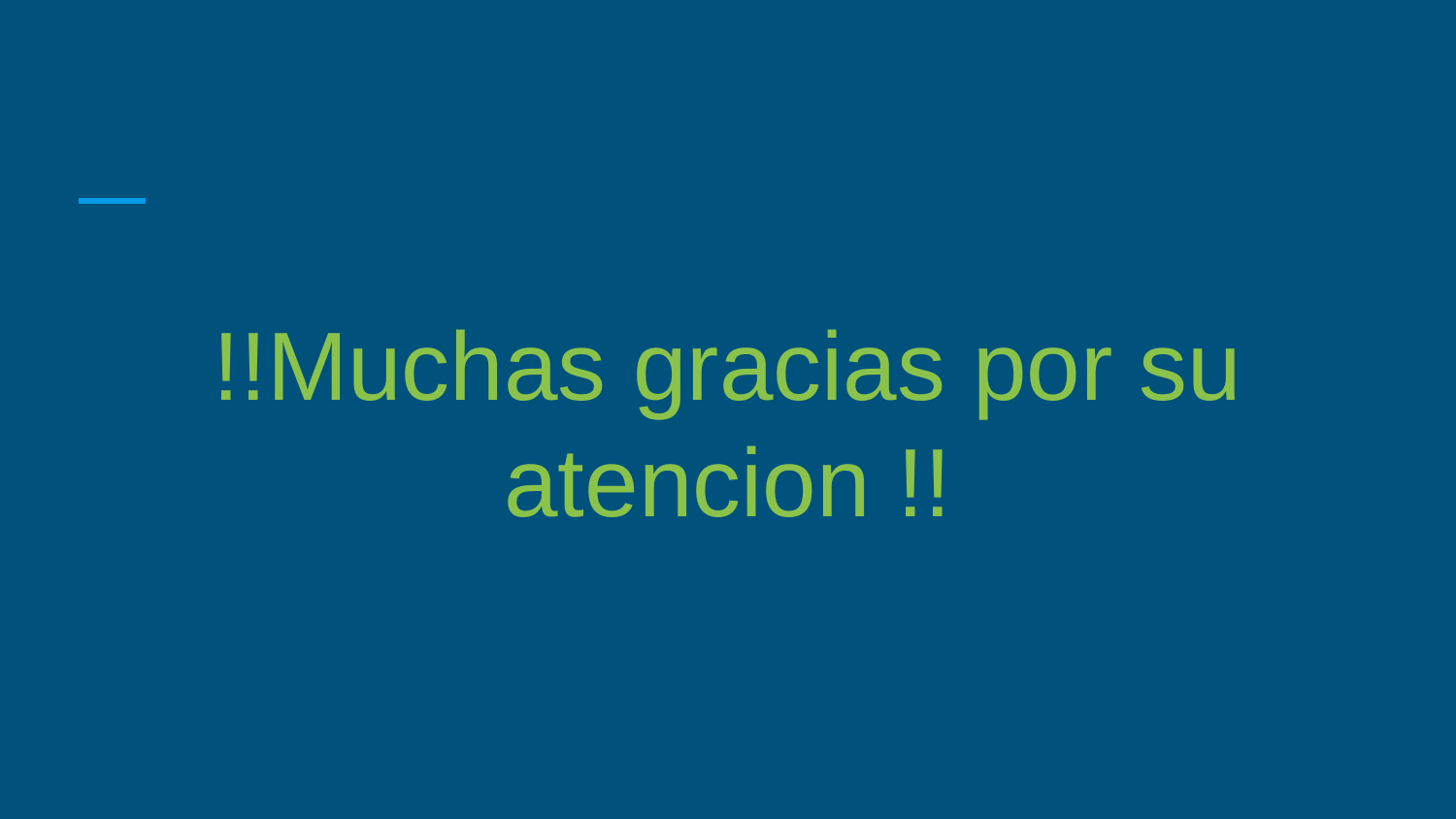

# !!Muchas gracias por su atencion !!